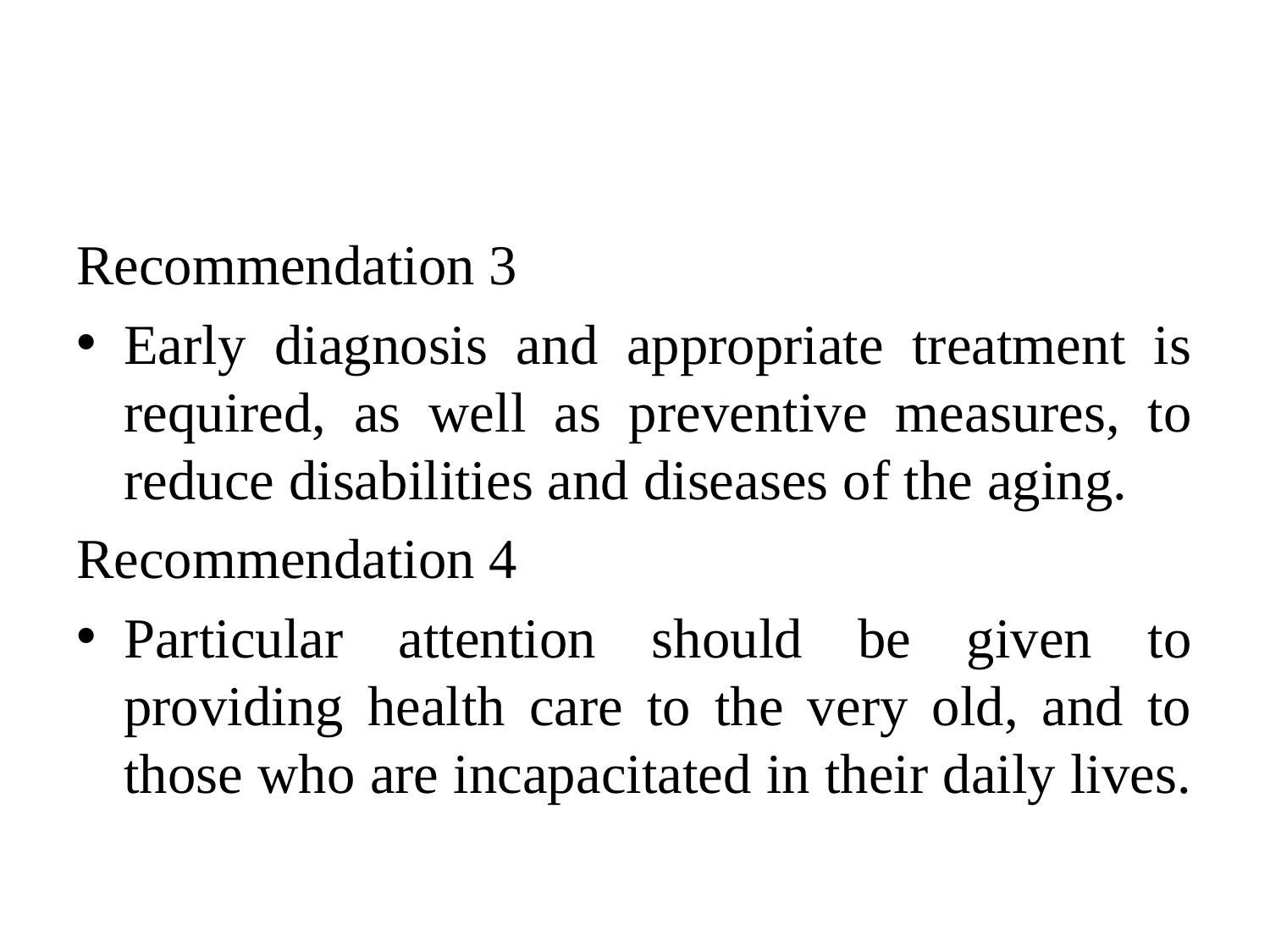

#
Recommendation 3
Early diagnosis and appropriate treatment is required, as well as preventive measures, to reduce disabilities and diseases of the aging.
Recommendation 4
Particular attention should be given to providing health care to the very old, and to those who are incapacitated in their daily lives.